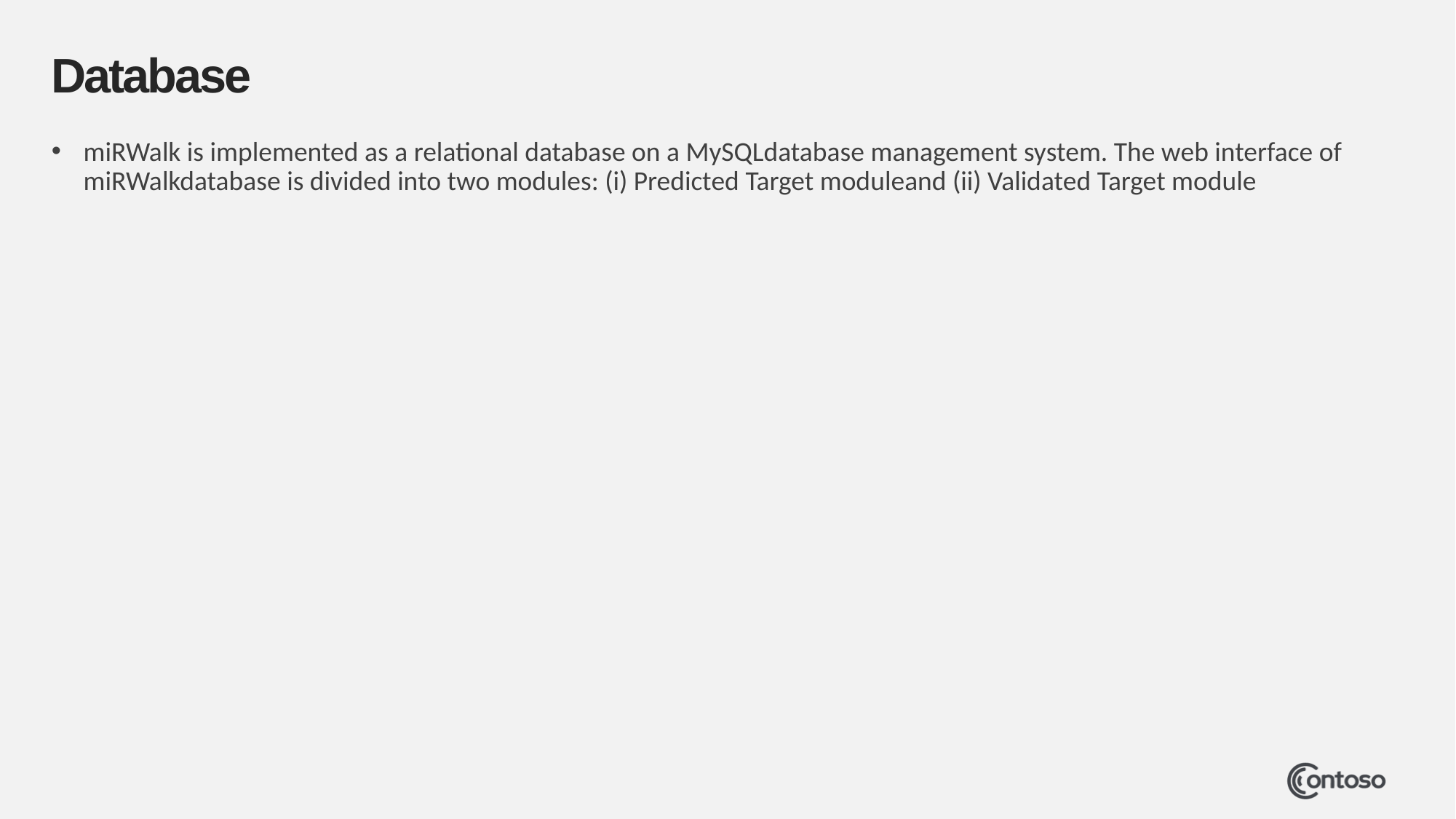

# Database
miRWalk is implemented as a relational database on a MySQLdatabase management system. The web interface of miRWalkdatabase is divided into two modules: (i) Predicted Target moduleand (ii) Validated Target module